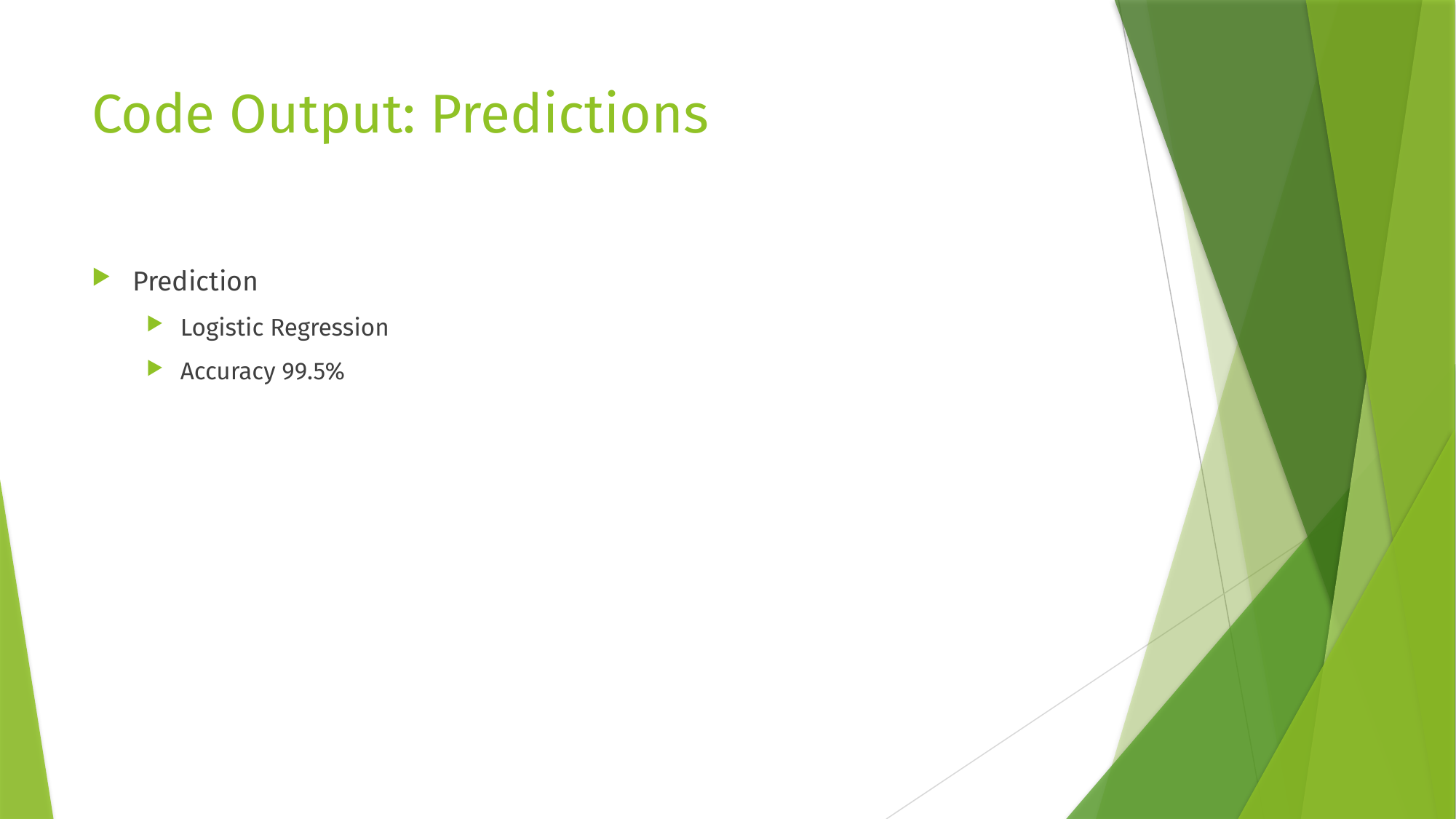

# Code Output: Predictions
Prediction
Logistic Regression
Accuracy 99.5%